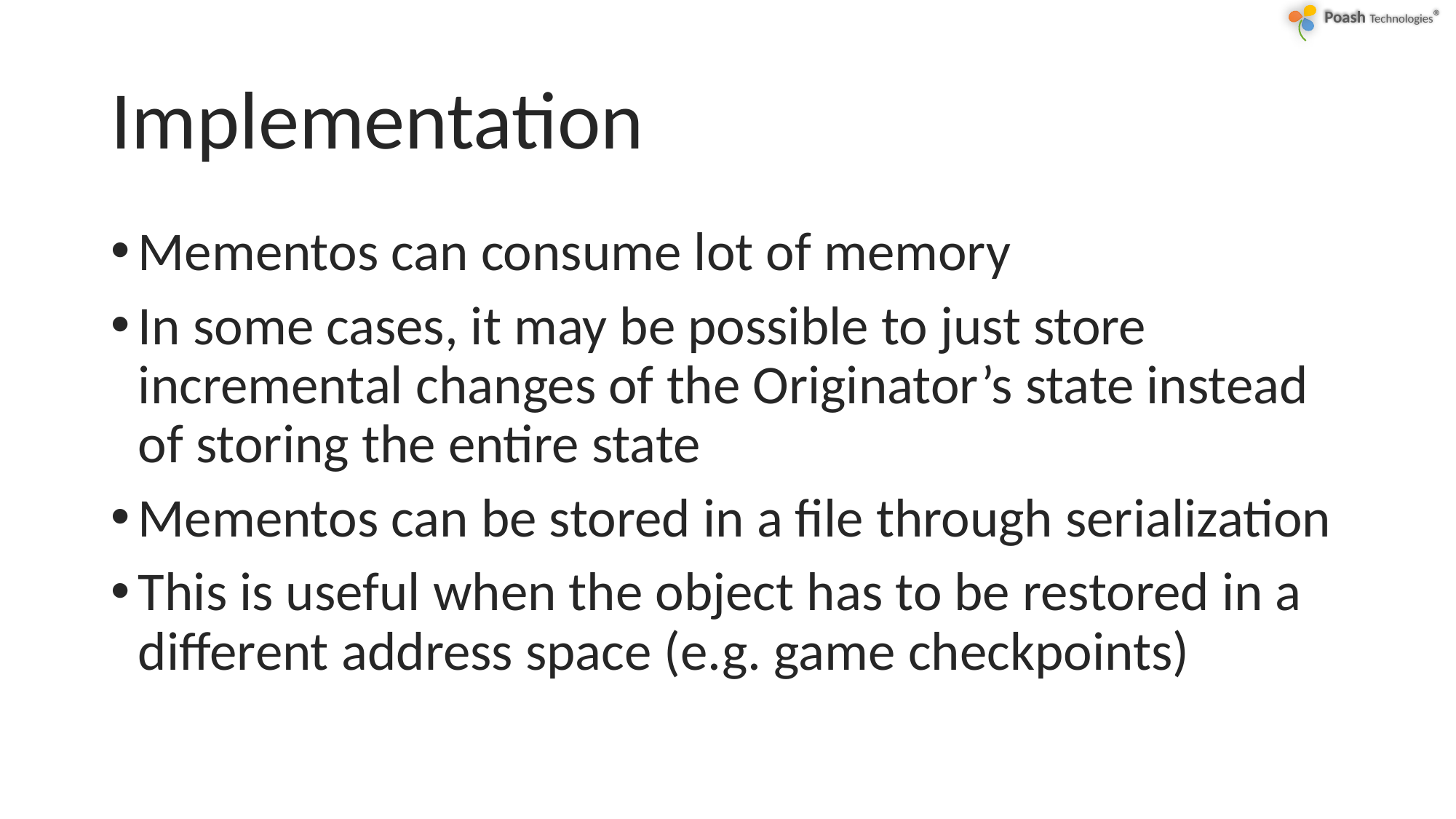

# Implementation
Mementos can consume lot of memory
In some cases, it may be possible to just store incremental changes of the Originator’s state instead of storing the entire state
Mementos can be stored in a file through serialization
This is useful when the object has to be restored in a different address space (e.g. game checkpoints)